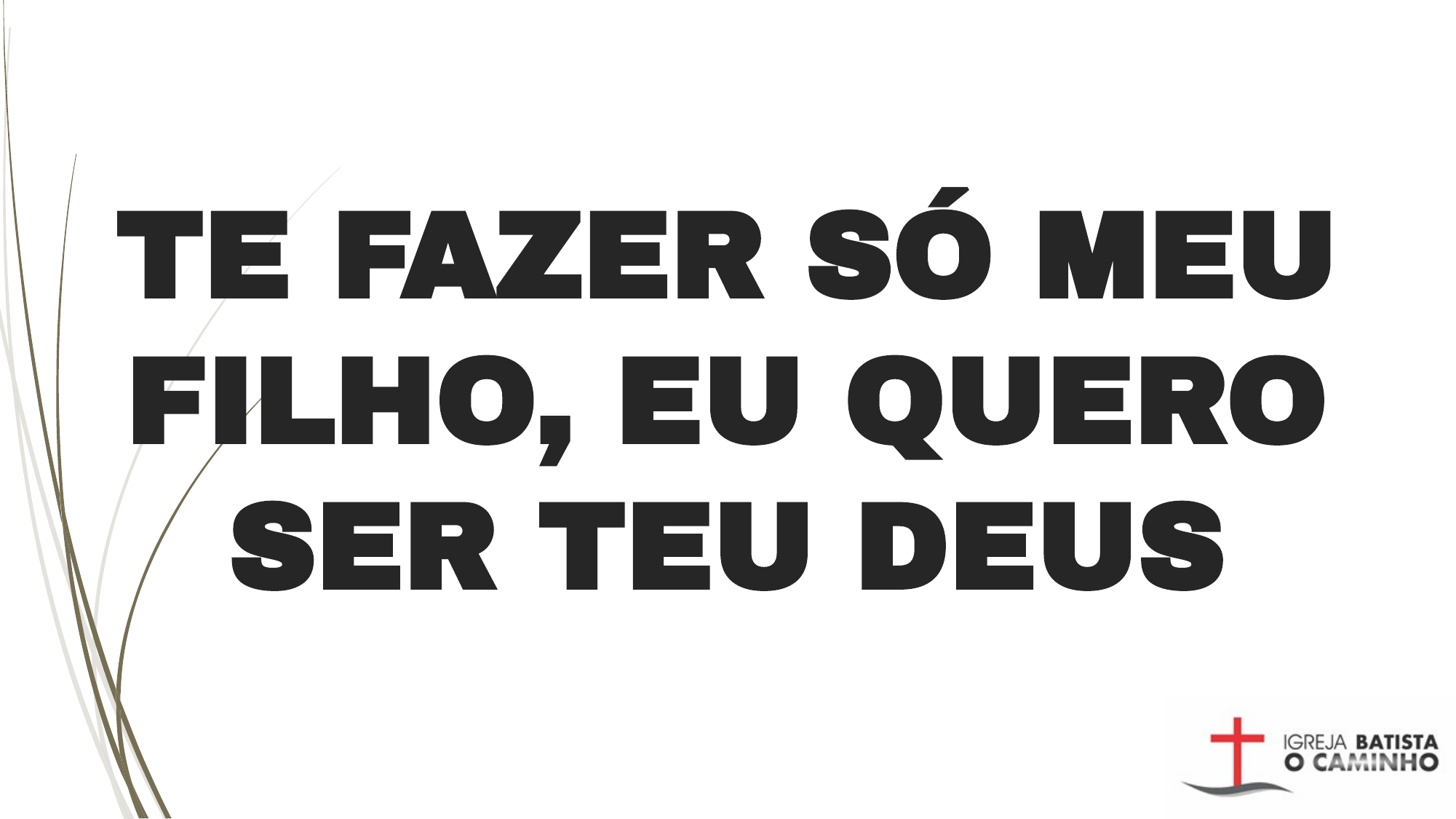

# TE FAZER SÓ MEU FILHO, EU QUERO SER TEU DEUS